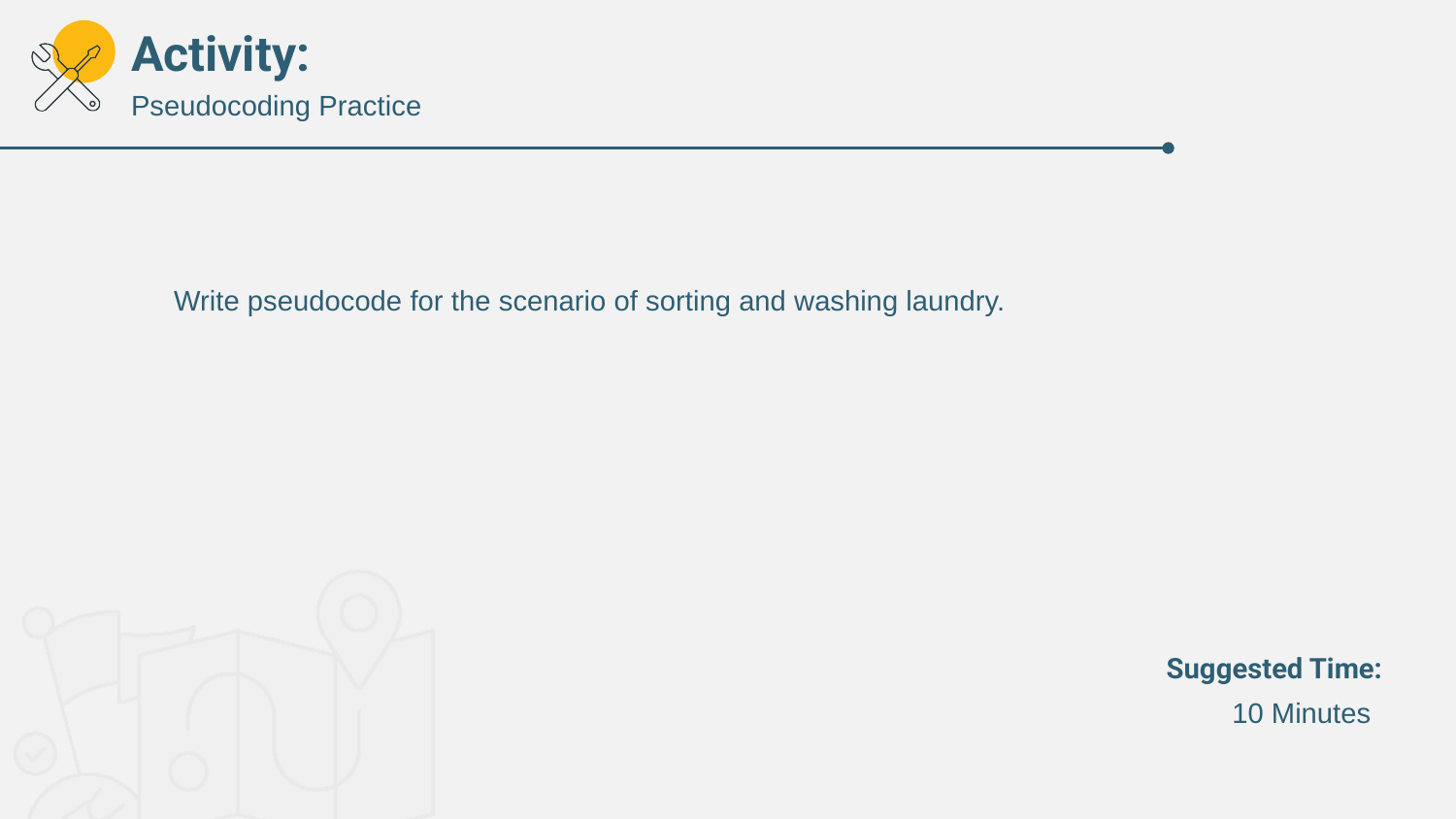

Pseudocoding Practice
Write pseudocode for the scenario of sorting and washing laundry.
10 Minutes